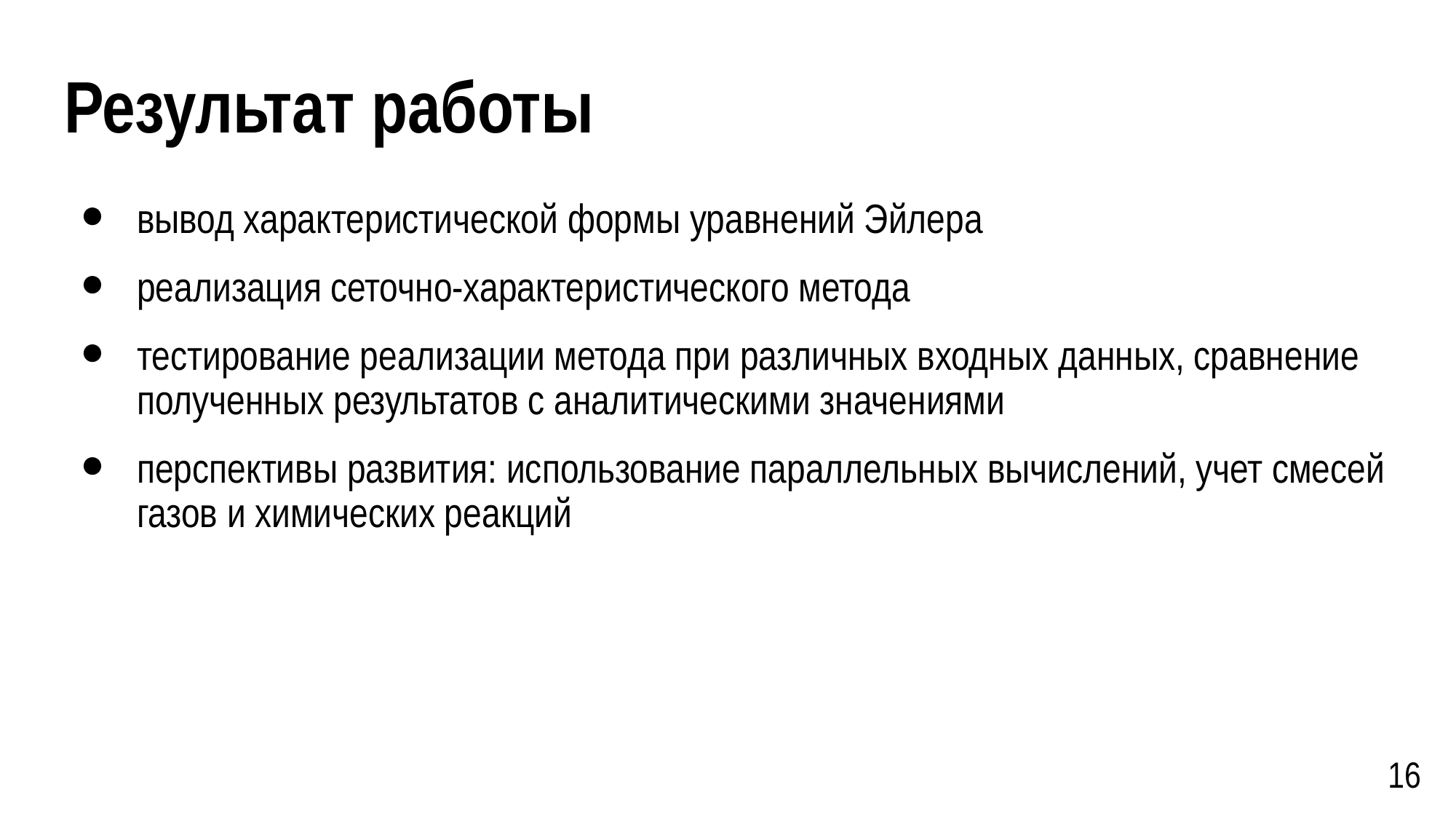

# Результат работы
вывод характеристической формы уравнений Эйлера
реализация сеточно-характеристического метода
тестирование реализации метода при различных входных данных, сравнение полученных результатов с аналитическими значениями
перспективы развития: использование параллельных вычислений, учет смесей газов и химических реакций
16